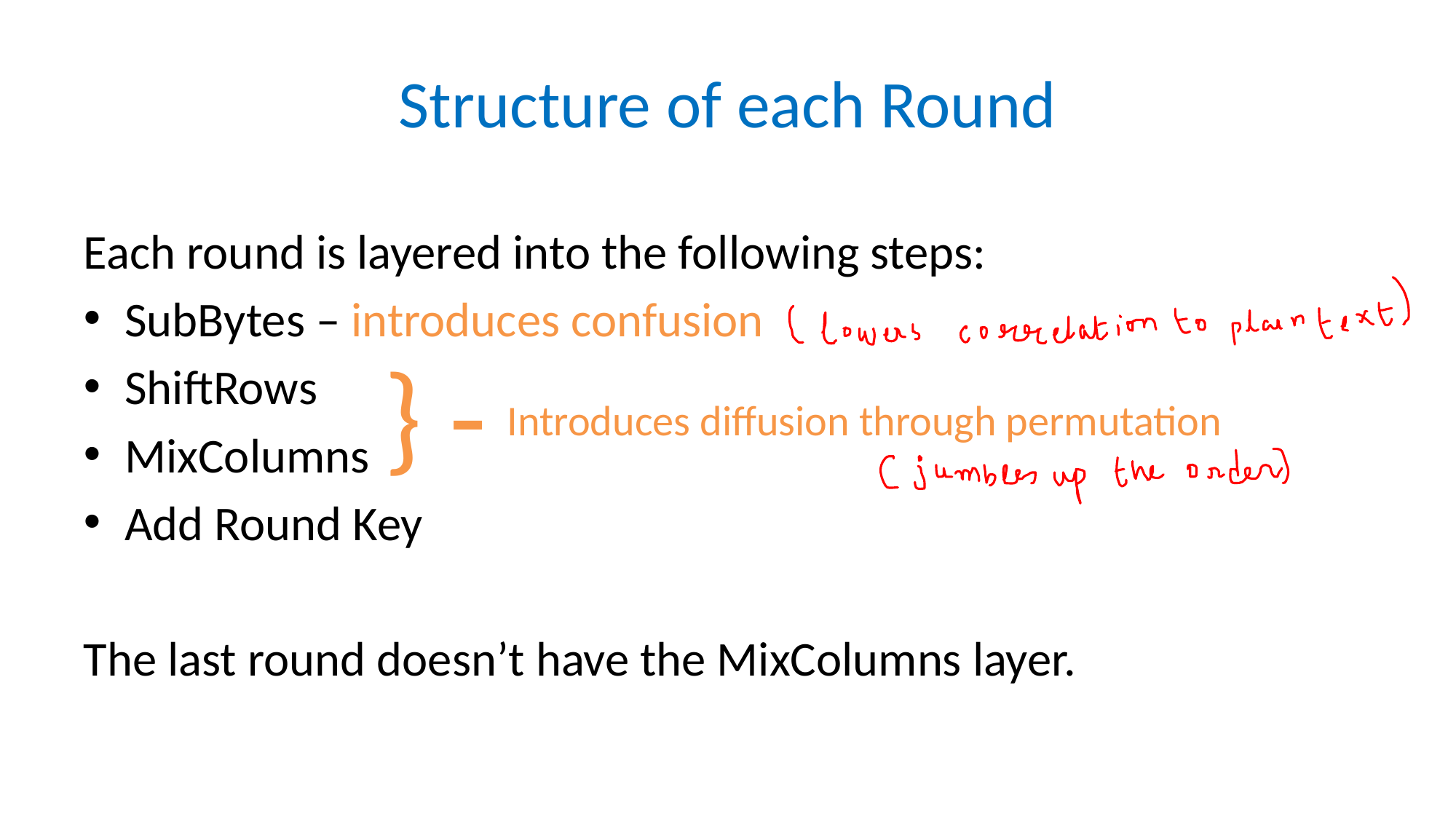

# Structure of each Round
Each round is layered into the following steps:
SubBytes – introduces confusion
ShiftRows
MixColumns
Add Round Key

The last round doesn’t have the MixColumns layer.
} -
Introduces diffusion through permutation